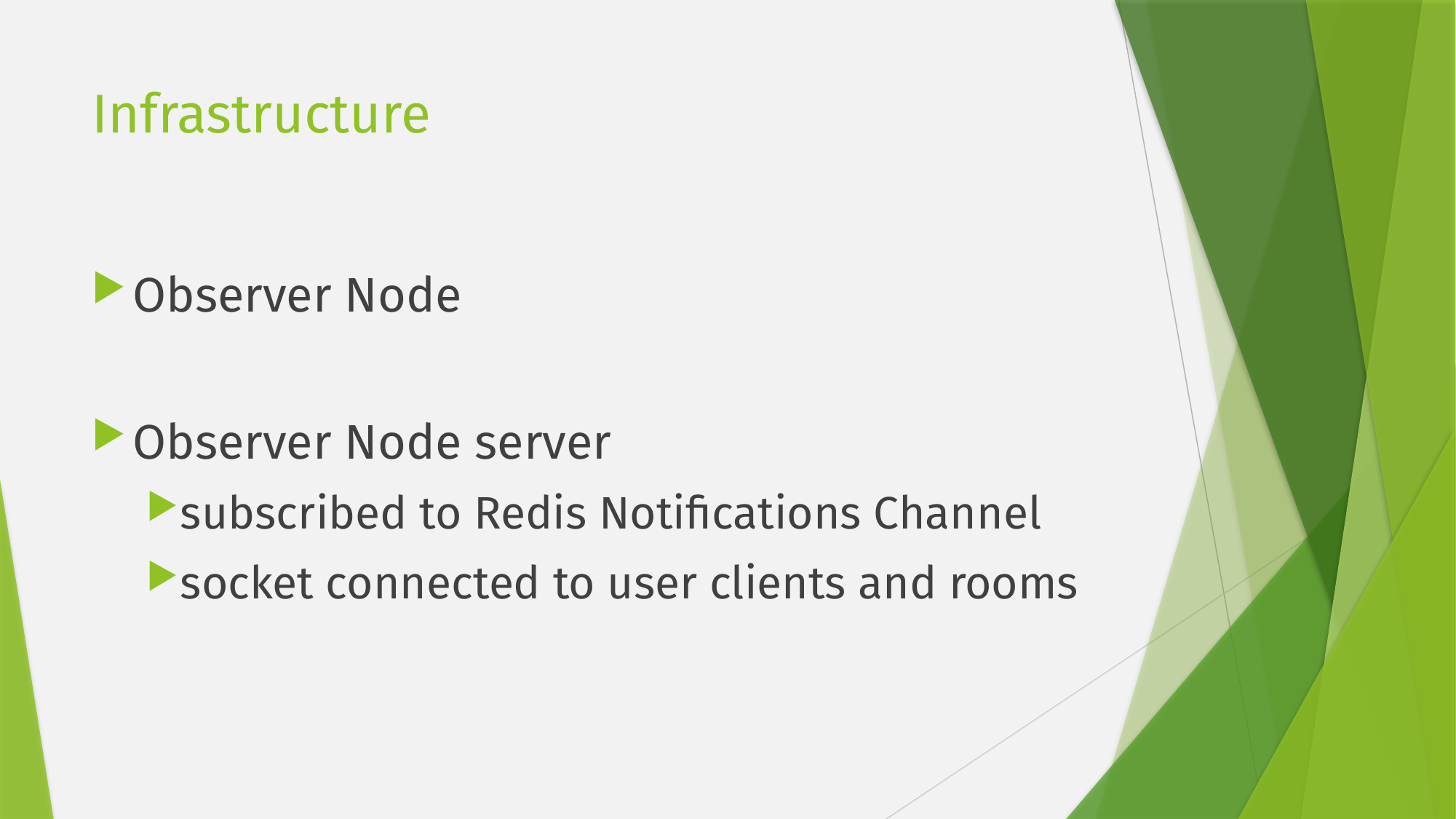

# Infrastructure
Observer Node

Observer Node server
subscribed to Redis Notifications Channel
socket connected to user clients and rooms